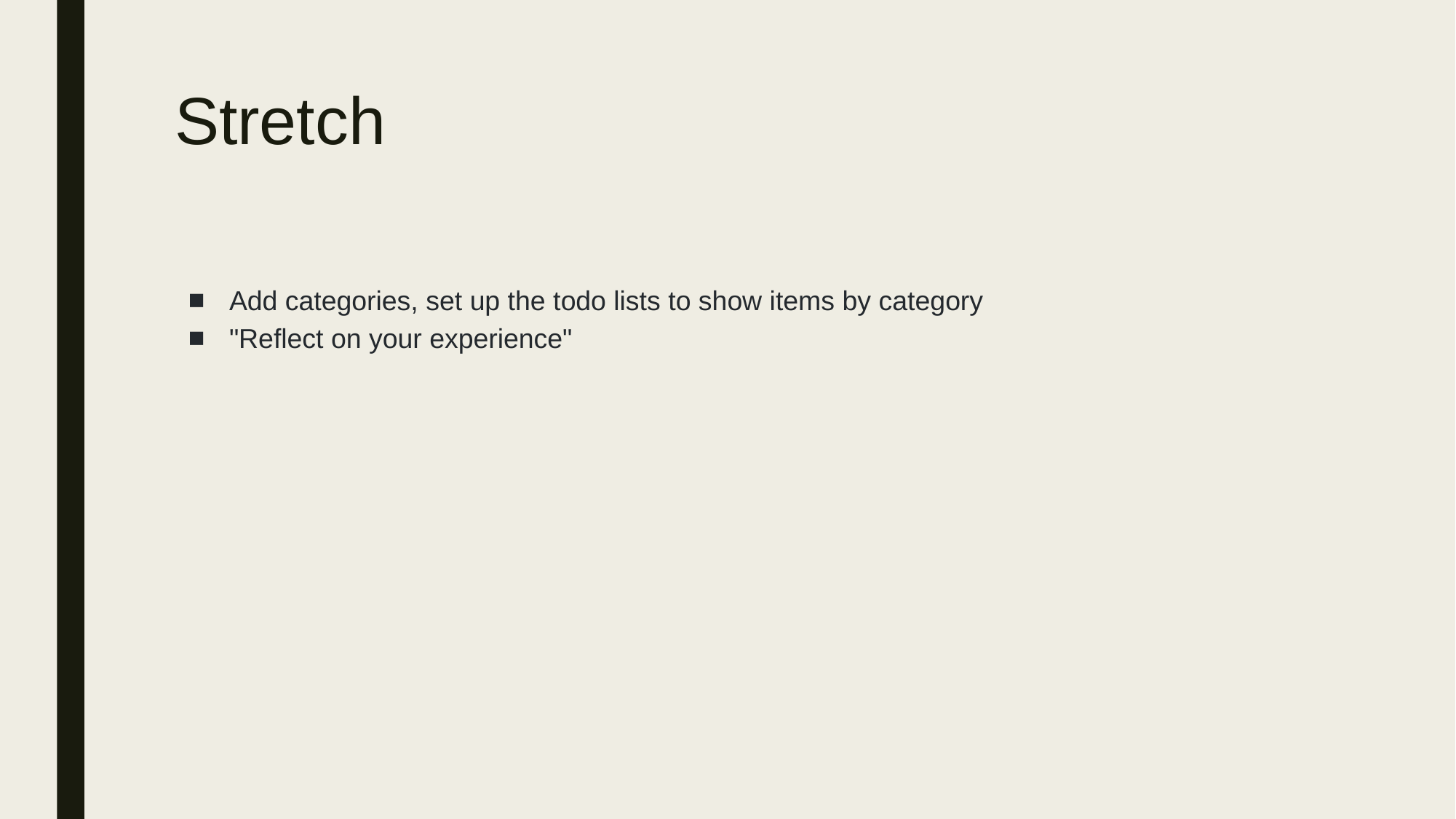

# Stretch
Add categories, set up the todo lists to show items by category
"Reflect on your experience"